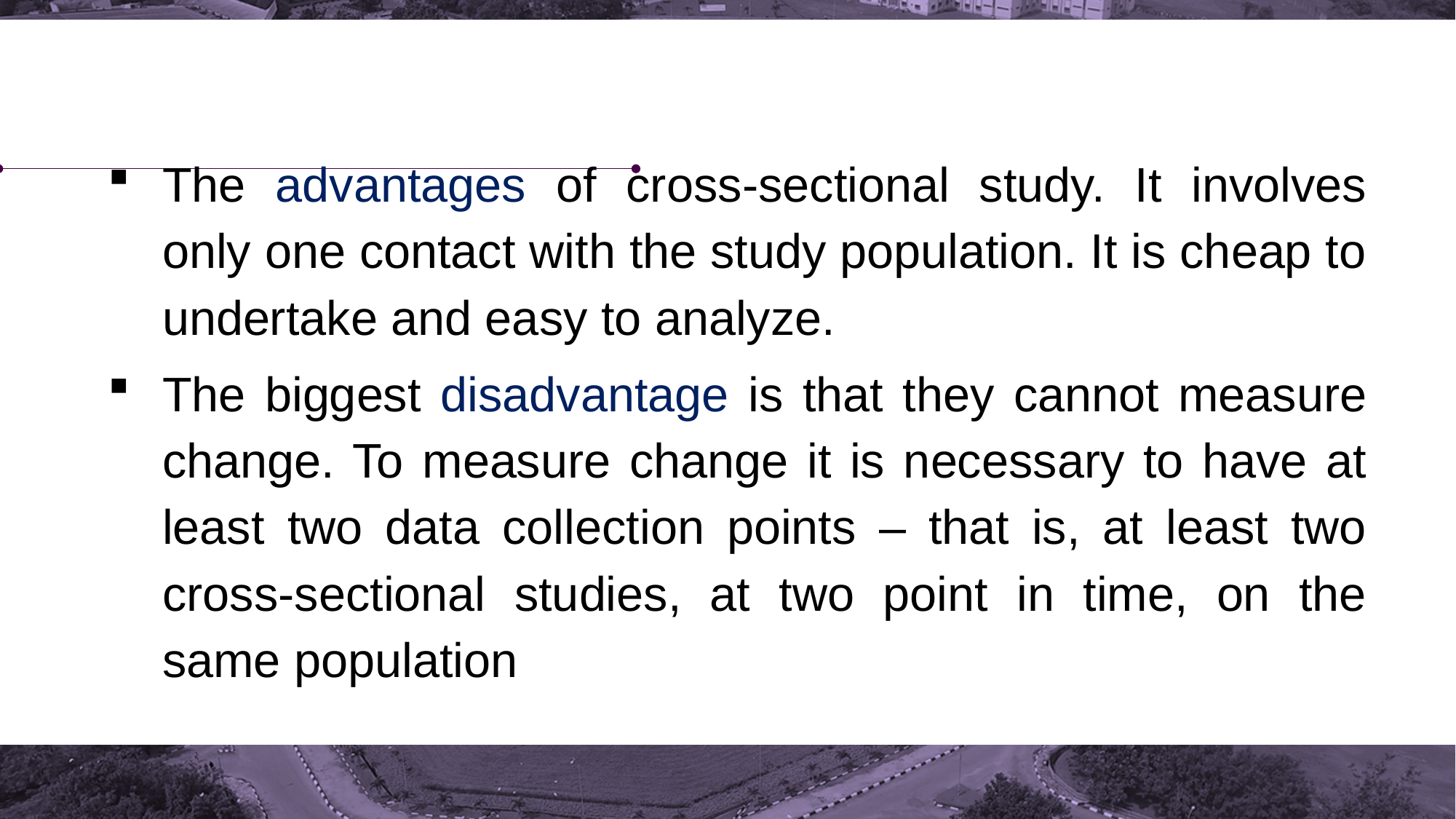

The advantages of cross-sectional study. It involves only one contact with the study population. It is cheap to undertake and easy to analyze.
The biggest disadvantage is that they cannot measure change. To measure change it is necessary to have at least two data collection points – that is, at least two cross-sectional studies, at two point in time, on the same population